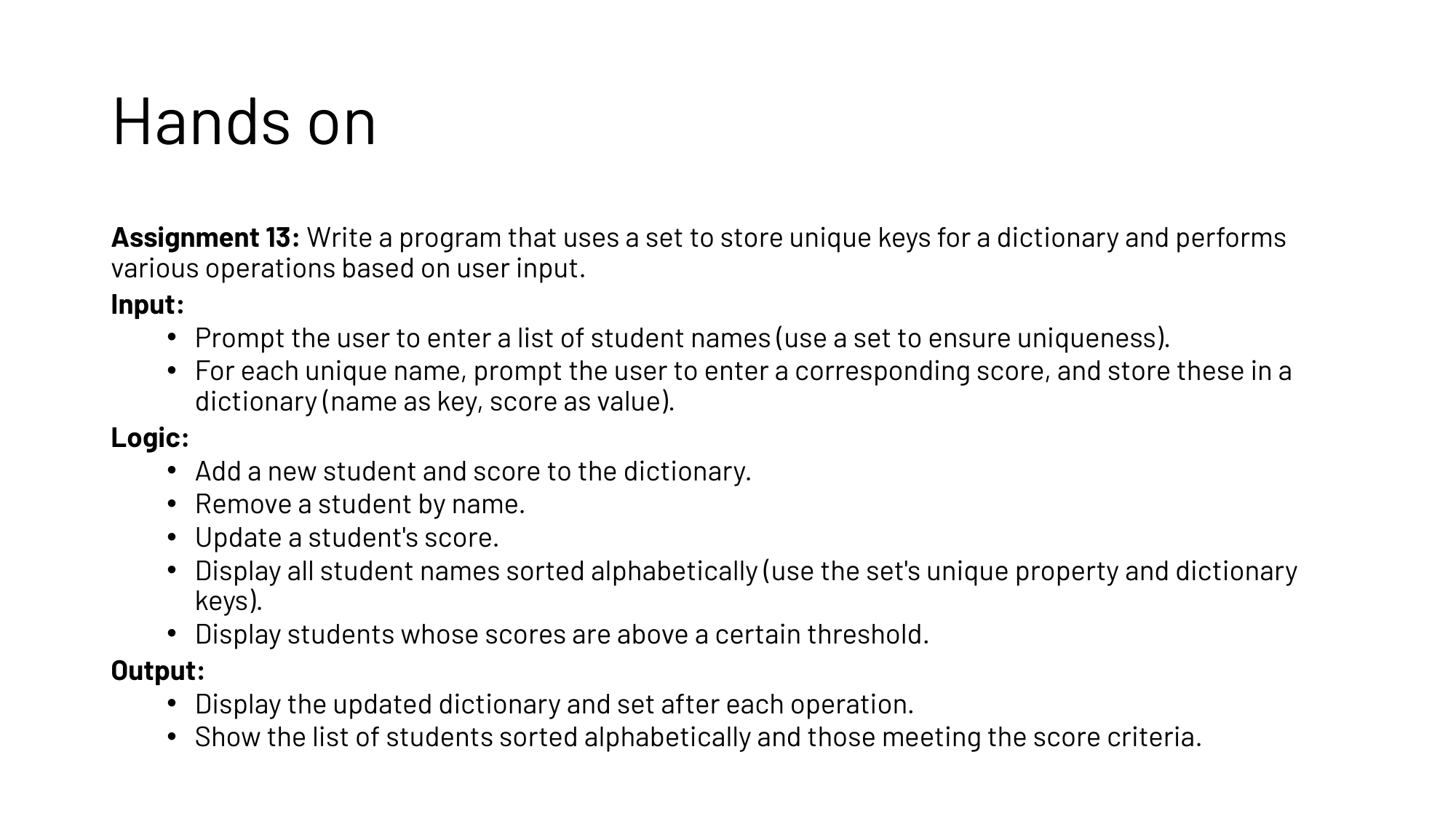

# Hands on
Assignment 13: Write a program that uses a set to store unique keys for a dictionary and performs various operations based on user input.
Input:
Prompt the user to enter a list of student names (use a set to ensure uniqueness).
For each unique name, prompt the user to enter a corresponding score, and store these in a dictionary (name as key, score as value).
Logic:
Add a new student and score to the dictionary.
Remove a student by name.
Update a student's score.
Display all student names sorted alphabetically (use the set's unique property and dictionary keys).
Display students whose scores are above a certain threshold.
Output:
Display the updated dictionary and set after each operation.
Show the list of students sorted alphabetically and those meeting the score criteria.